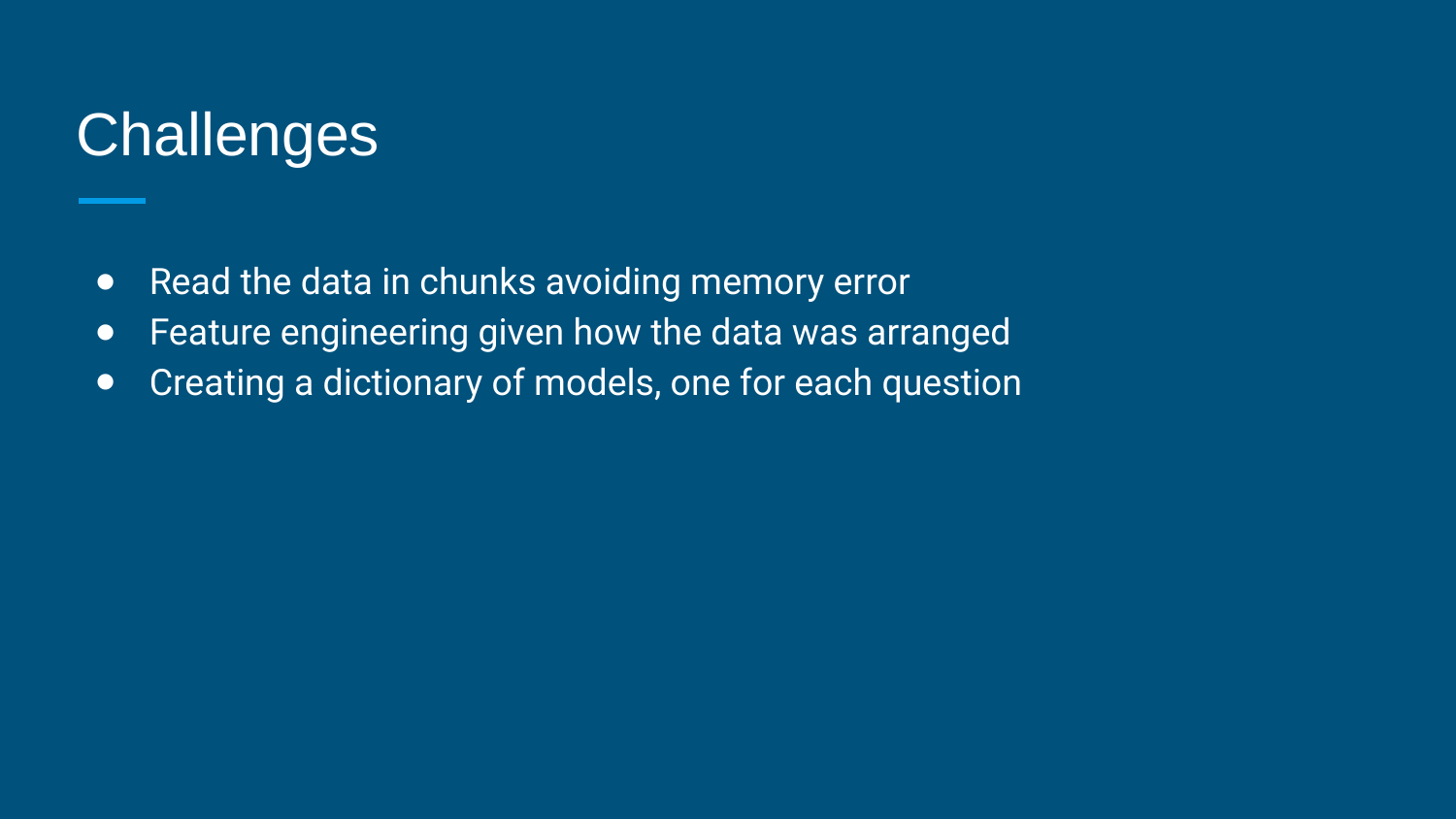

# Challenges
Read the data in chunks avoiding memory error
Feature engineering given how the data was arranged
Creating a dictionary of models, one for each question